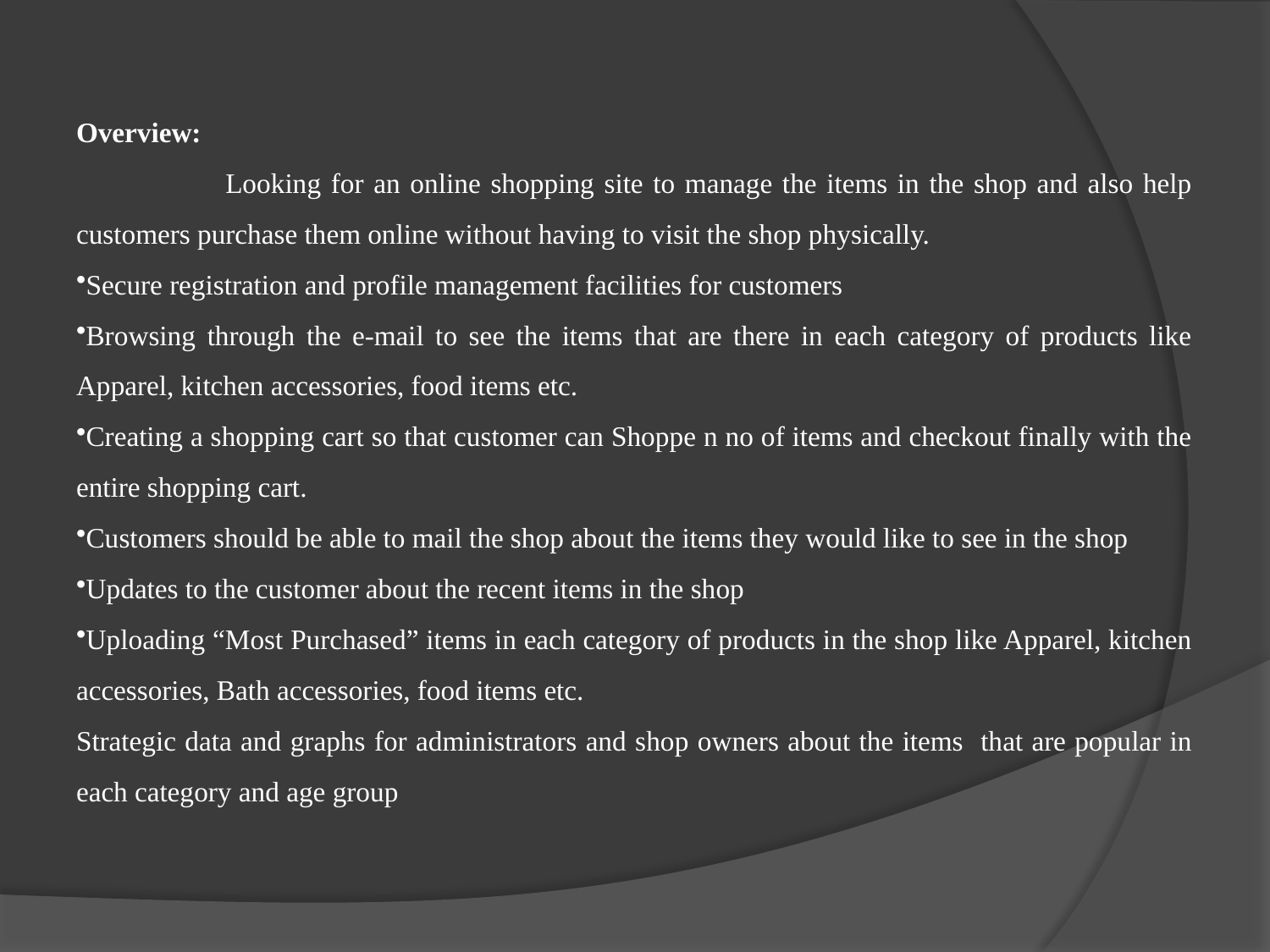

Overview:
               Looking for an online shopping site to manage the items in the shop and also help customers purchase them online without having to visit the shop physically.
Secure registration and profile management facilities for customers
Browsing through the e-mail to see the items that are there in each category of products like Apparel, kitchen accessories, food items etc.
Creating a shopping cart so that customer can Shoppe n no of items and checkout finally with the entire shopping cart.
Customers should be able to mail the shop about the items they would like to see in the shop
Updates to the customer about the recent items in the shop
Uploading “Most Purchased” items in each category of products in the shop like Apparel, kitchen accessories, Bath accessories, food items etc.
Strategic data and graphs for administrators and shop owners about the items  that are popular in each category and age group